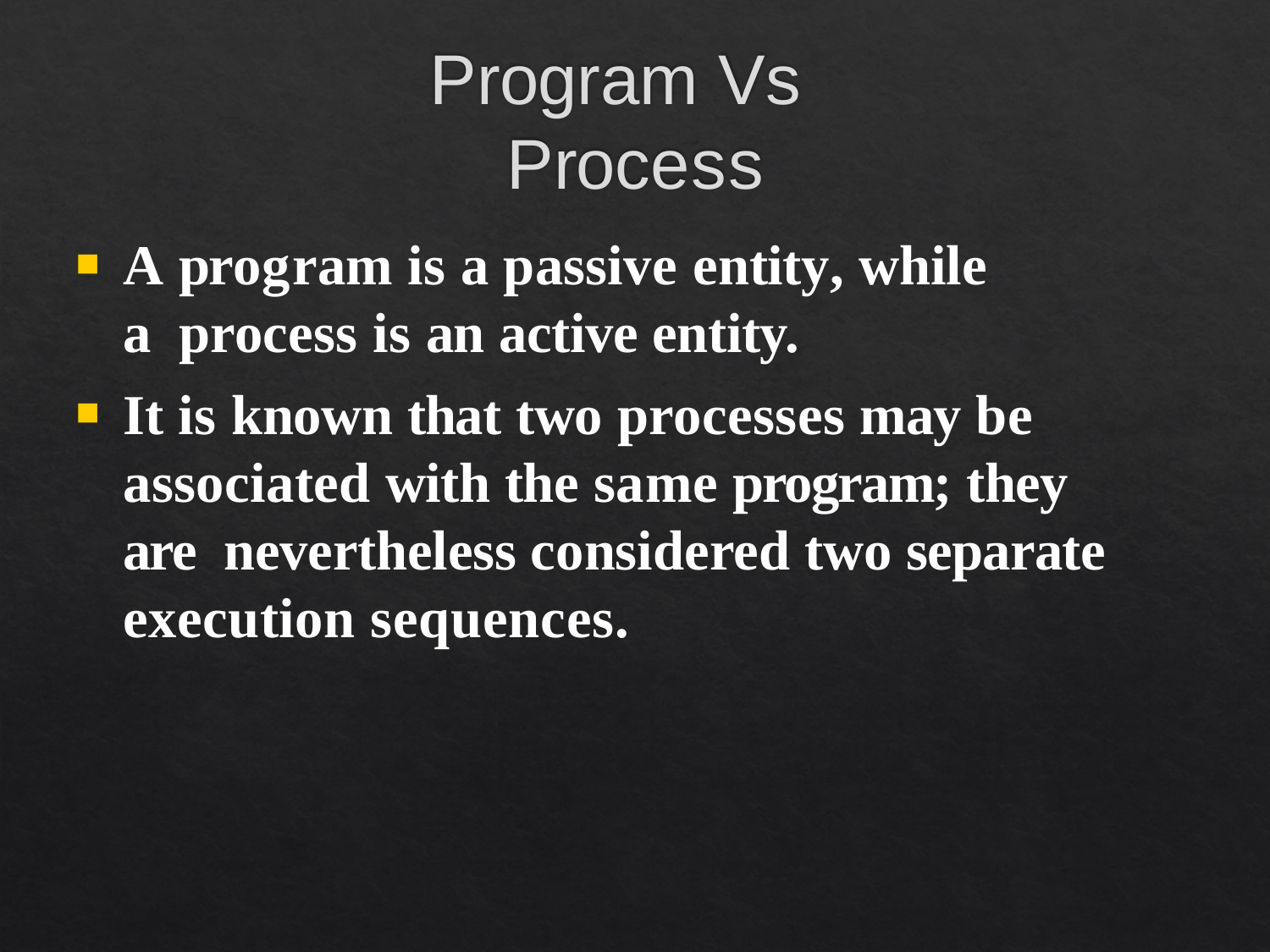

# Program Vs	Process
A program is a passive entity, while a  process is an active entity.
It is known that two processes may be  associated with the same program; they are  nevertheless considered two separate  execution sequences.